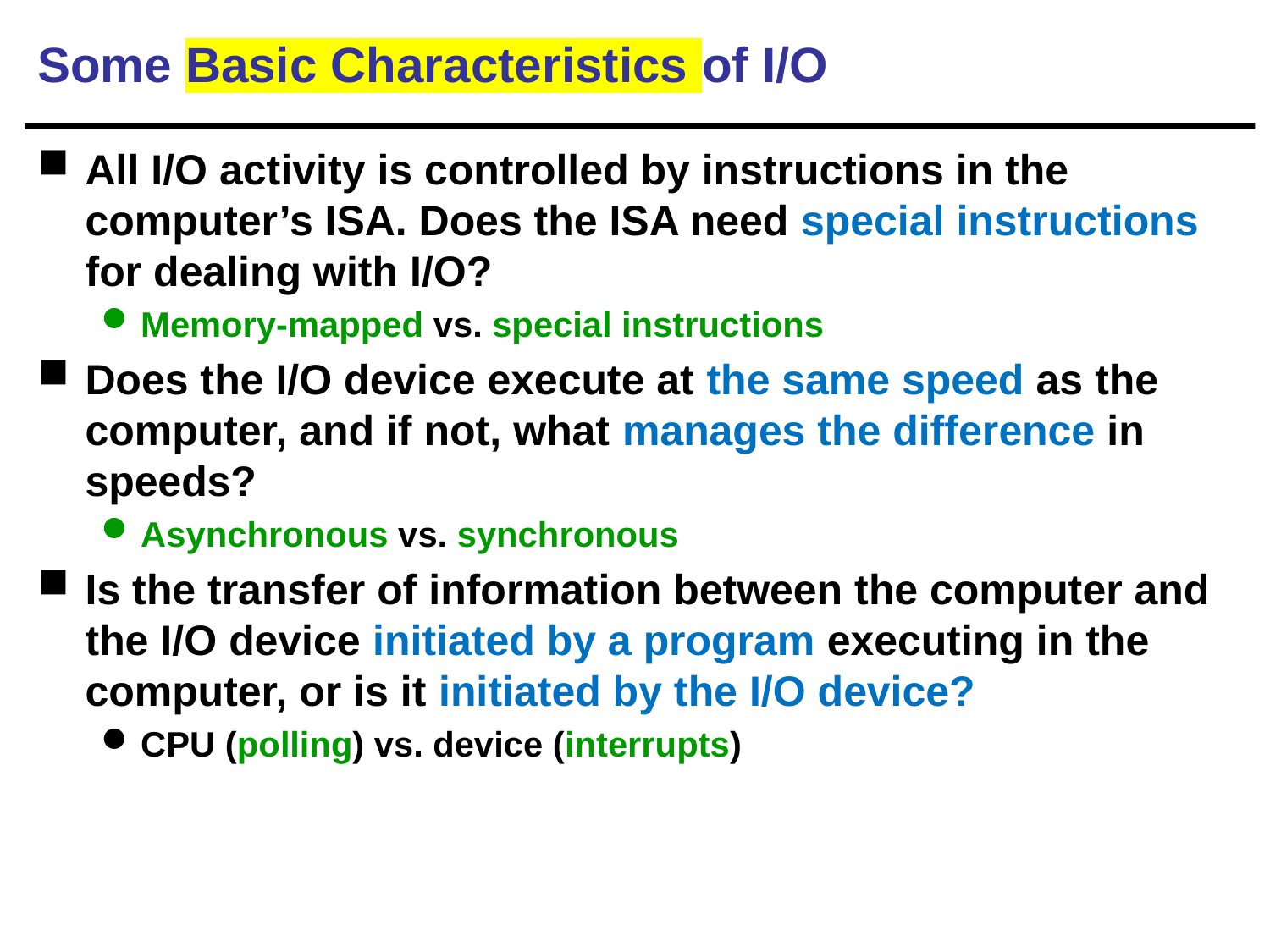

# Some Basic Characteristics of I/O
All I/O activity is controlled by instructions in the computer’s ISA. Does the ISA need special instructions for dealing with I/O?
Memory-mapped vs. special instructions
Does the I/O device execute at the same speed as the computer, and if not, what manages the difference in speeds?
Asynchronous vs. synchronous
Is the transfer of information between the computer and the I/O device initiated by a program executing in the computer, or is it initiated by the I/O device?
CPU (polling) vs. device (interrupts)

21